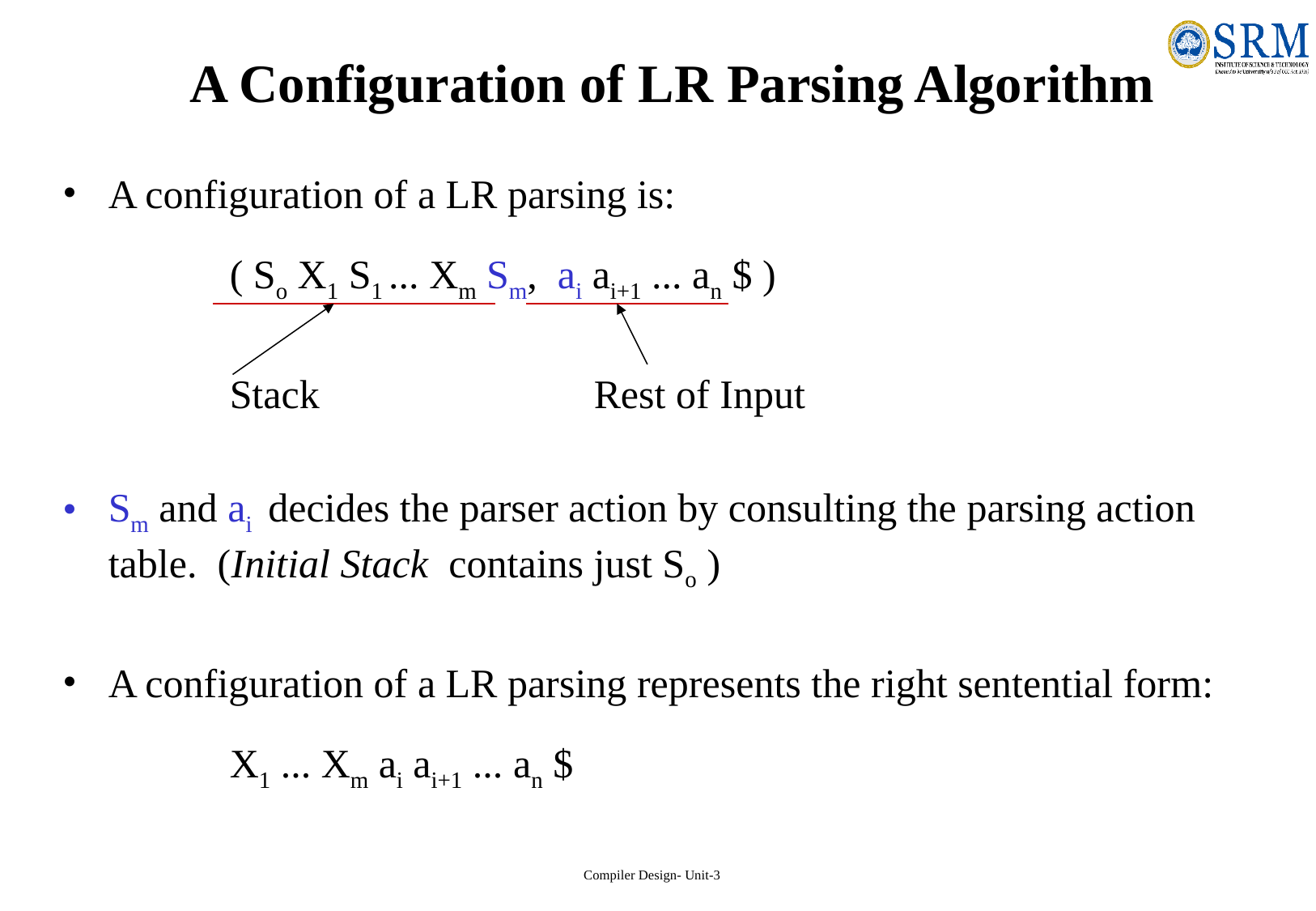

# A Configuration of LR Parsing Algorithm
A configuration of a LR parsing is:

		( So X1 S1 ... Xm Sm,  ai ai+1 ... an $ )

		Stack			Rest of Input

Sm and ai  decides the parser action by consulting the parsing action table.  (Initial Stack  contains just So )

A configuration of a LR parsing represents the right sentential form:

		X1 ... Xm ai ai+1 ... an $

Compiler Design- Unit-3